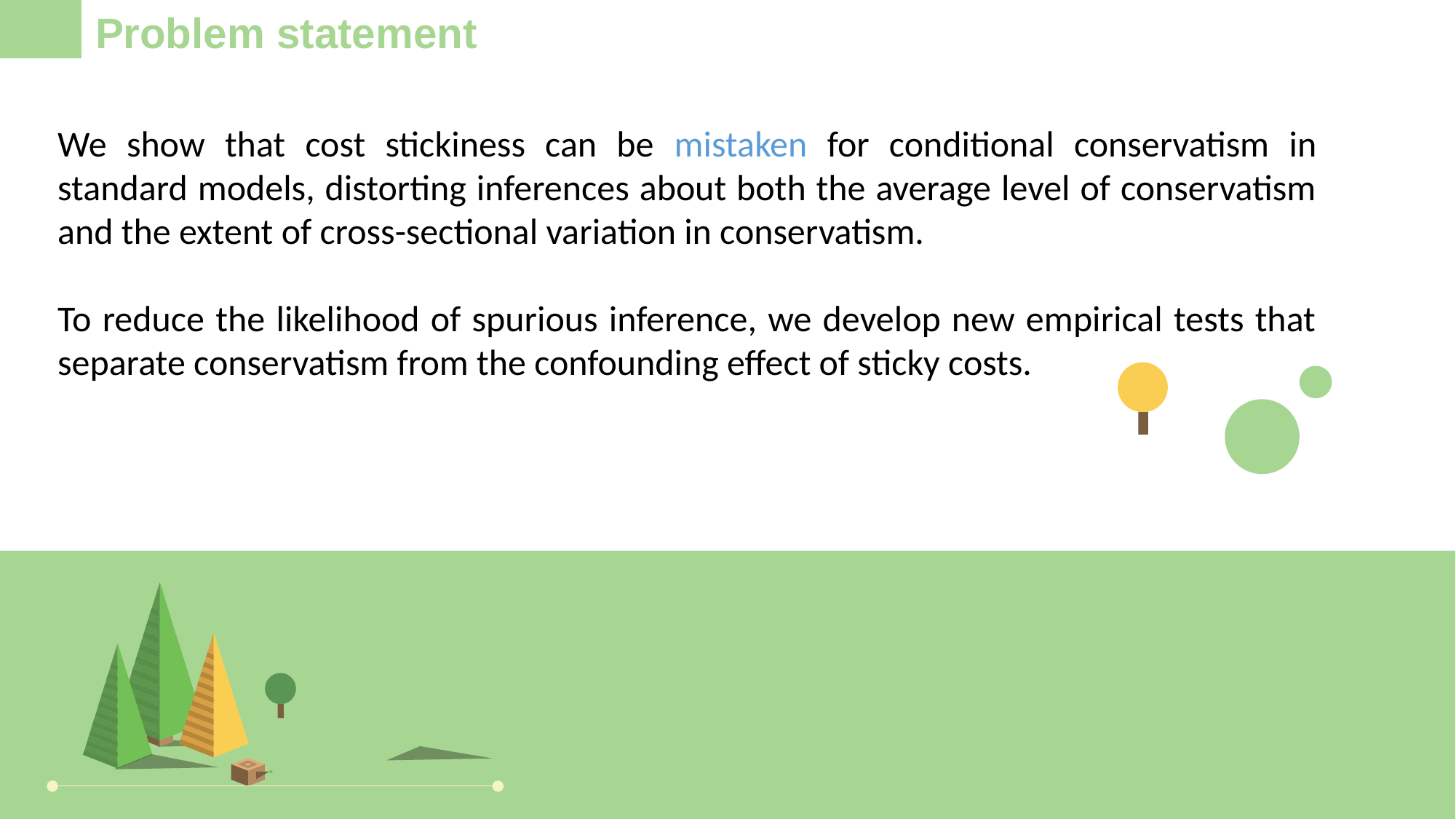

Problem statement
We show that cost stickiness can be mistaken for conditional conservatism in standard models, distorting inferences about both the average level of conservatism and the extent of cross-sectional variation in conservatism.

To reduce the likelihood of spurious inference, we develop new empirical tests that separate conservatism from the confounding effect of sticky costs.